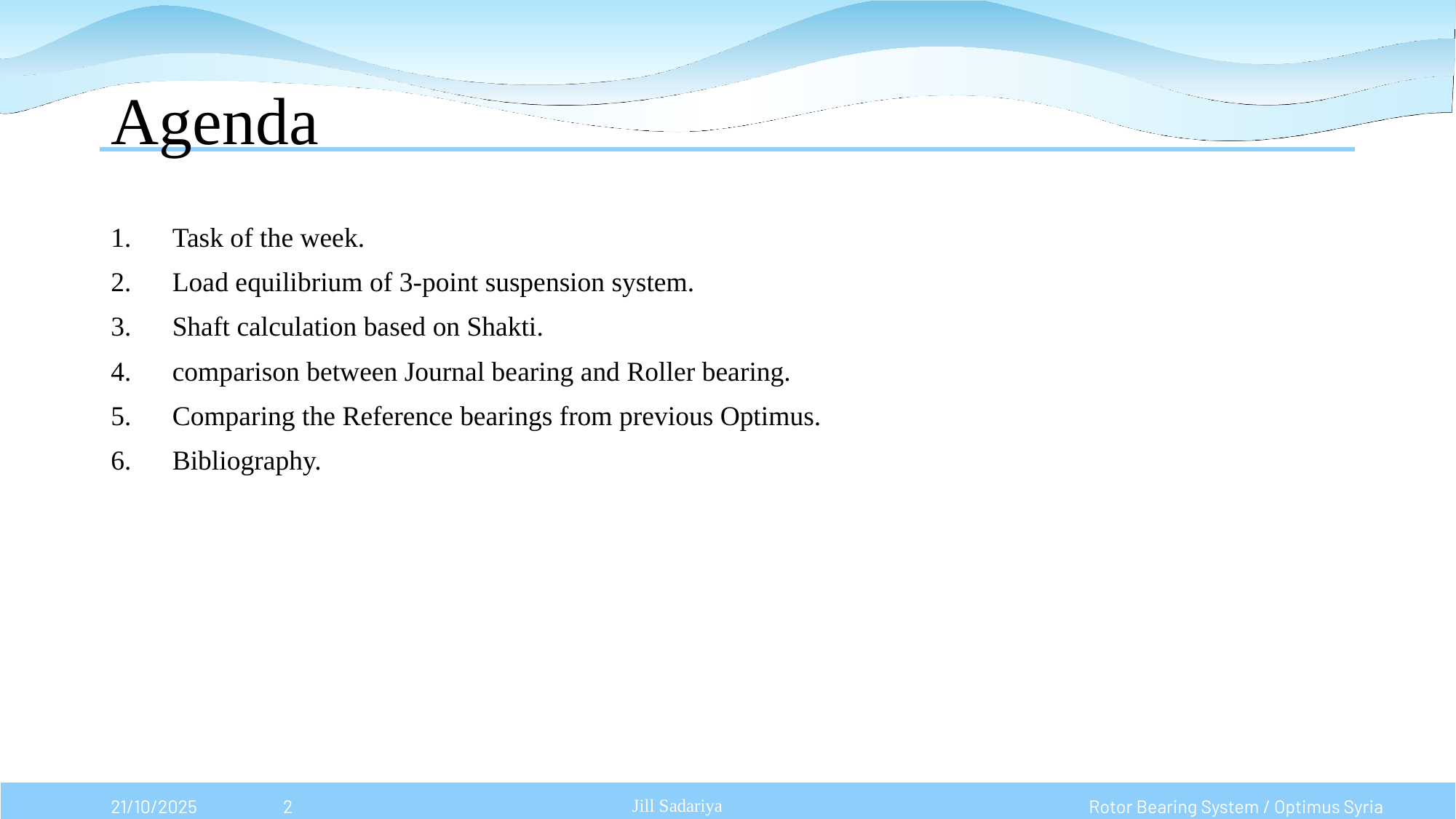

# Agenda
Task of the week.
Load equilibrium of 3-point suspension system.
Shaft calculation based on Shakti.
comparison between Journal bearing and Roller bearing.
Comparing the Reference bearings from previous Optimus.
Bibliography.

21/10/2025
2
Jill Sadariya
Rotor Bearing System / Optimus Syria